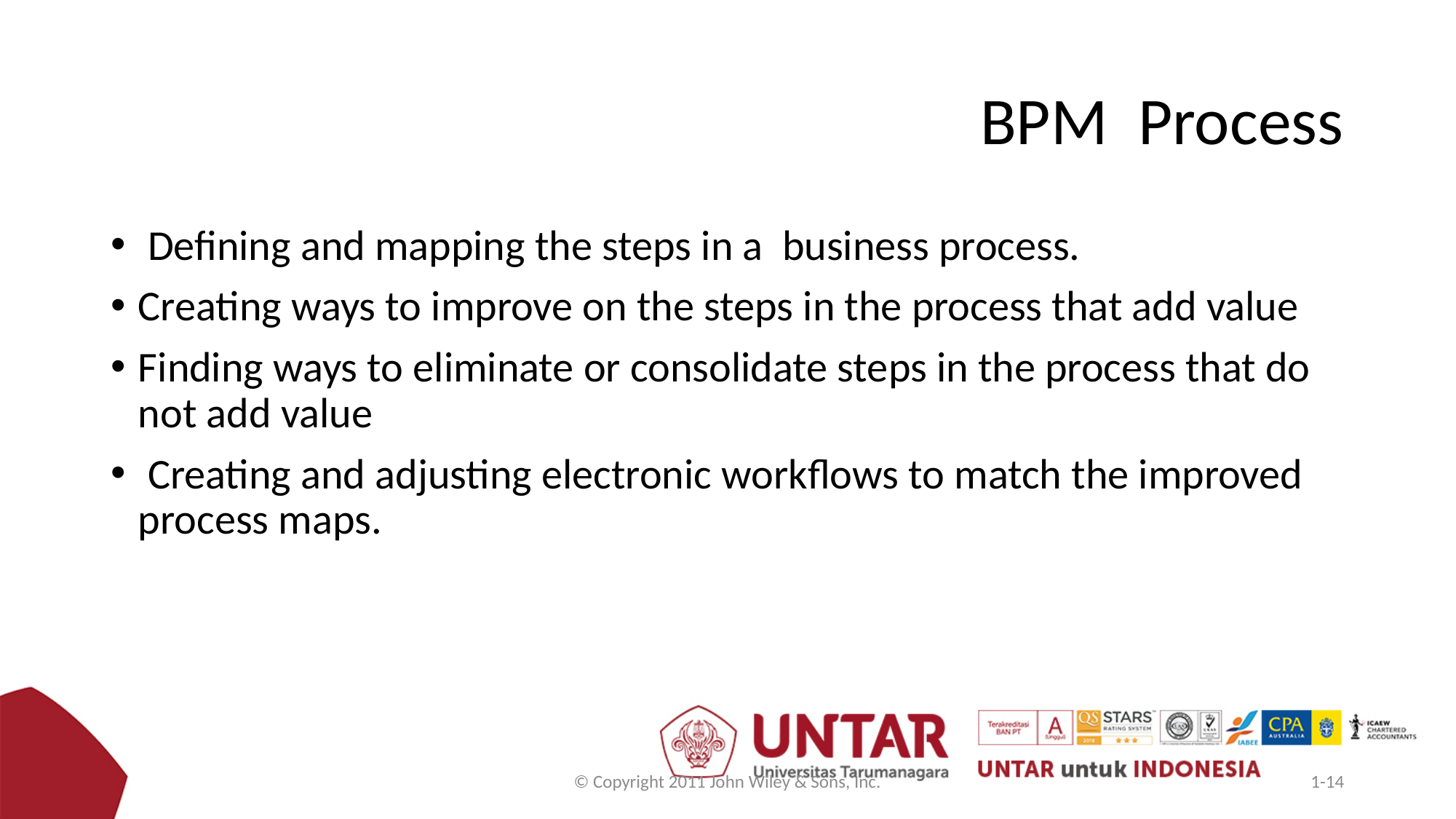

# BPM  Process
 Defining and mapping the steps in a  business process.
Creating ways to improve on the steps in the process that add value
Finding ways to eliminate or consolidate steps in the process that do not add value
 Creating and adjusting electronic workflows to match the improved process maps.
© Copyright 2011 John Wiley & Sons, Inc.
1-14